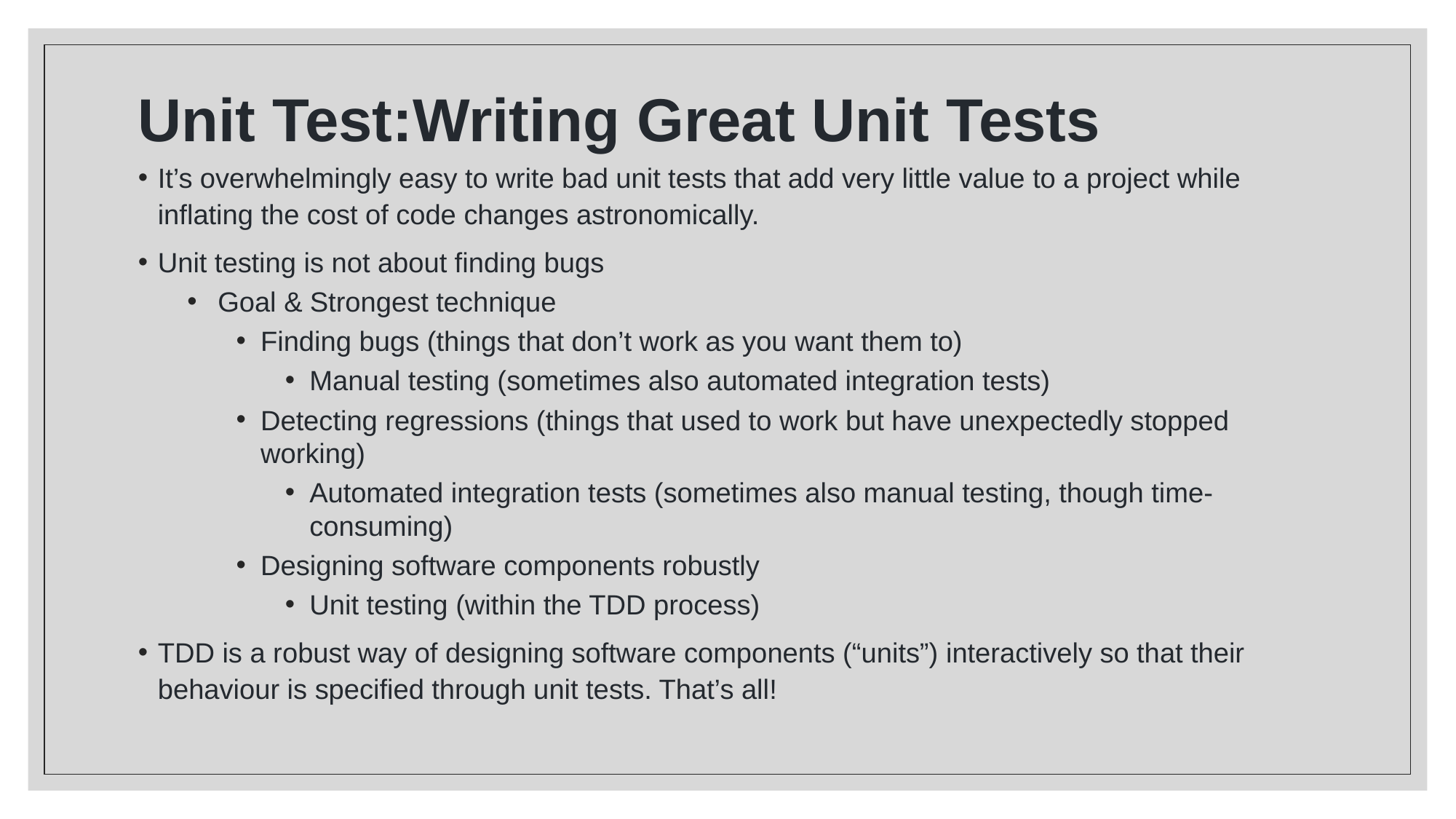

# Unit Test:Writing Great Unit Tests
It’s overwhelmingly easy to write bad unit tests that add very little value to a project while inflating the cost of code changes astronomically.
Unit testing is not about finding bugs
Goal & Strongest technique
Finding bugs (things that don’t work as you want them to)
Manual testing (sometimes also automated integration tests)
Detecting regressions (things that used to work but have unexpectedly stopped working)
Automated integration tests (sometimes also manual testing, though time-consuming)
Designing software components robustly
Unit testing (within the TDD process)
TDD is a robust way of designing software components (“units”) interactively so that their behaviour is specified through unit tests. That’s all!